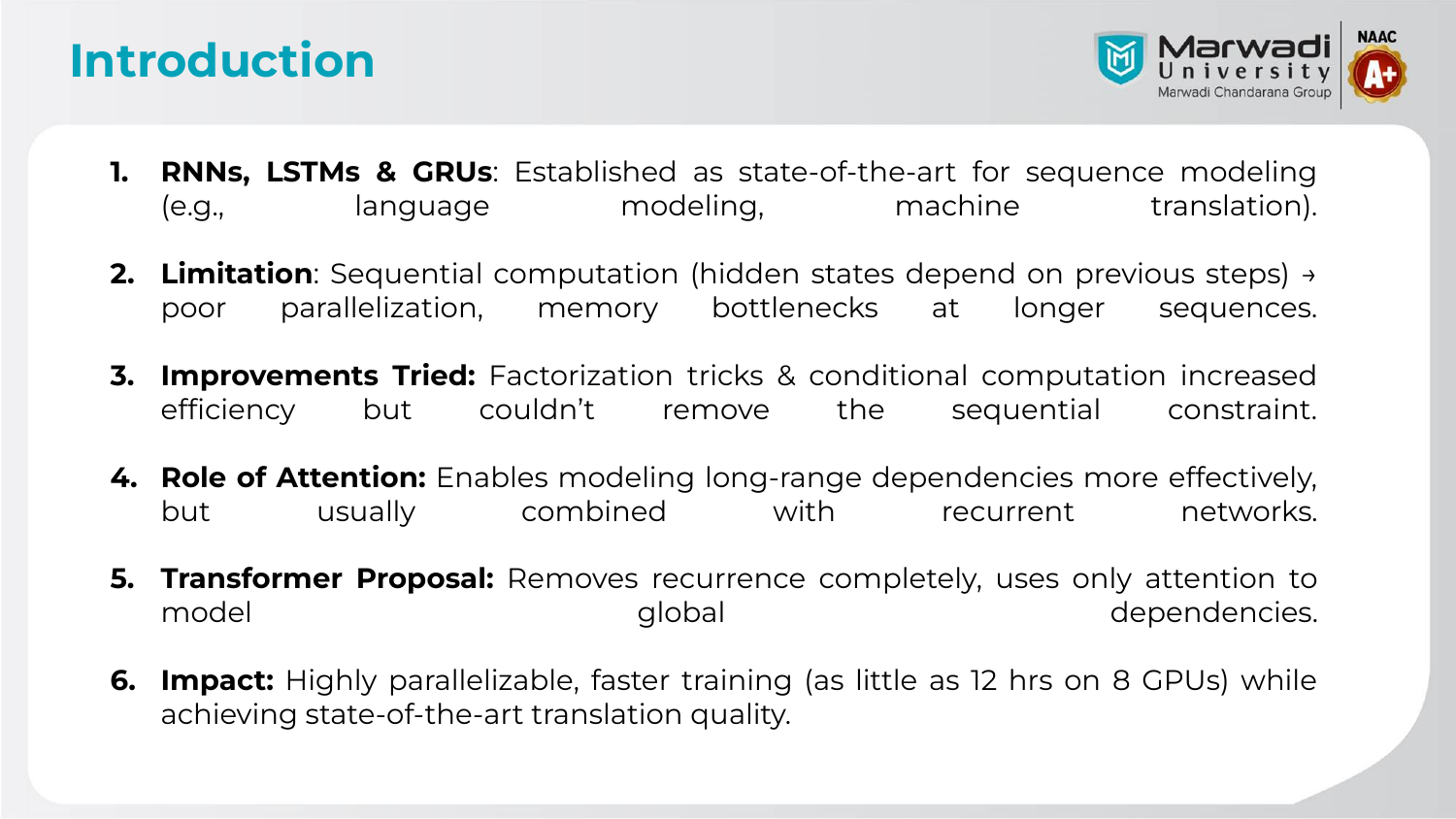

# Introduction

RNNs, LSTMs & GRUs: Established as state-of-the-art for sequence modeling (e.g., language modeling, machine translation).
Limitation: Sequential computation (hidden states depend on previous steps) → poor parallelization, memory bottlenecks at longer sequences.
Improvements Tried: Factorization tricks & conditional computation increased efficiency but couldn’t remove the sequential constraint.
Role of Attention: Enables modeling long-range dependencies more effectively, but usually combined with recurrent networks.
Transformer Proposal: Removes recurrence completely, uses only attention to model global dependencies.
Impact: Highly parallelizable, faster training (as little as 12 hrs on 8 GPUs) while achieving state-of-the-art translation quality.